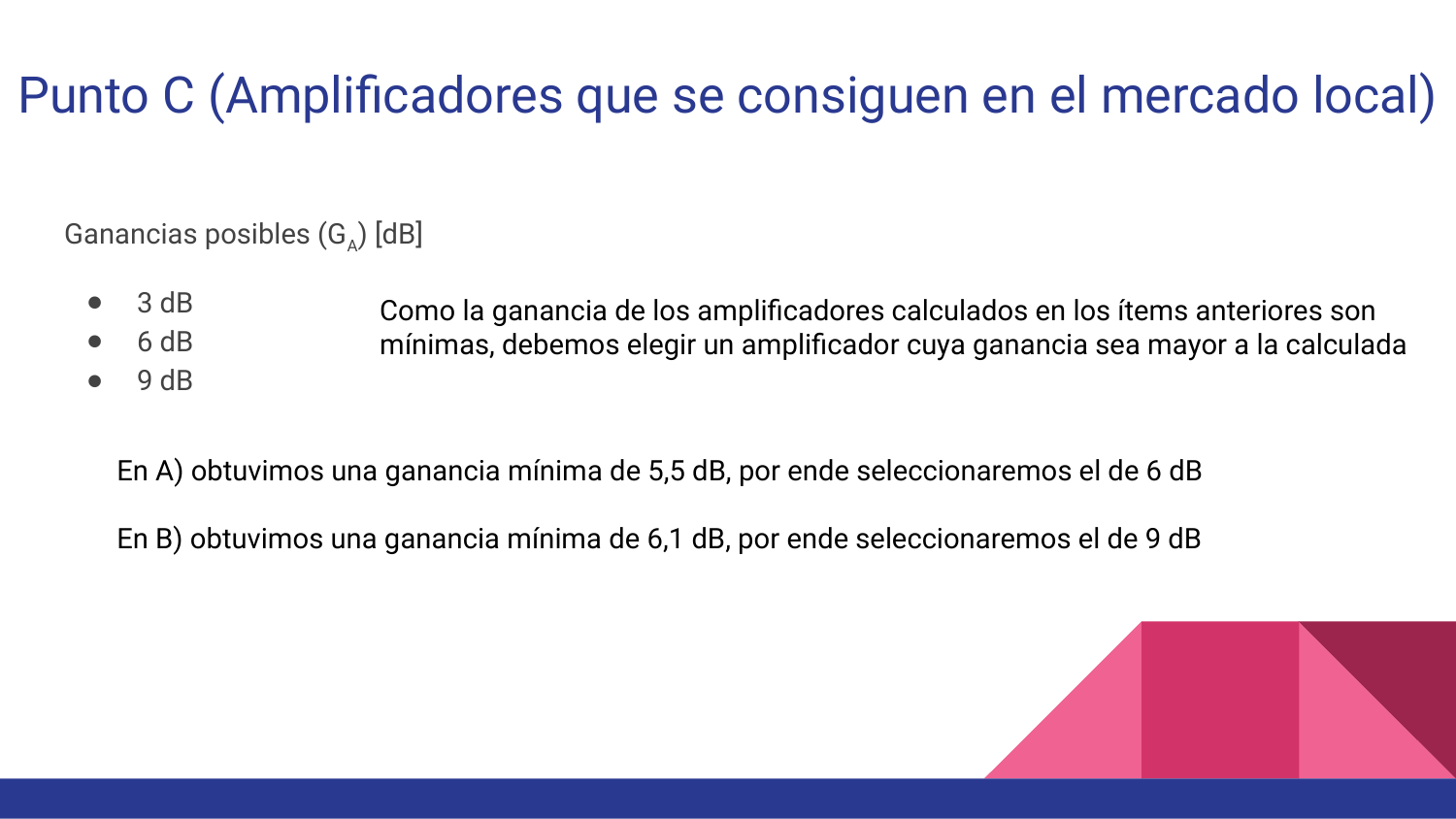

# Punto C (Amplificadores que se consiguen en el mercado local)
Ganancias posibles (GA) [dB]
3 dB
6 dB
9 dB
Como la ganancia de los amplificadores calculados en los ítems anteriores son mínimas, debemos elegir un amplificador cuya ganancia sea mayor a la calculada
En A) obtuvimos una ganancia mínima de 5,5 dB, por ende seleccionaremos el de 6 dB

En B) obtuvimos una ganancia mínima de 6,1 dB, por ende seleccionaremos el de 9 dB